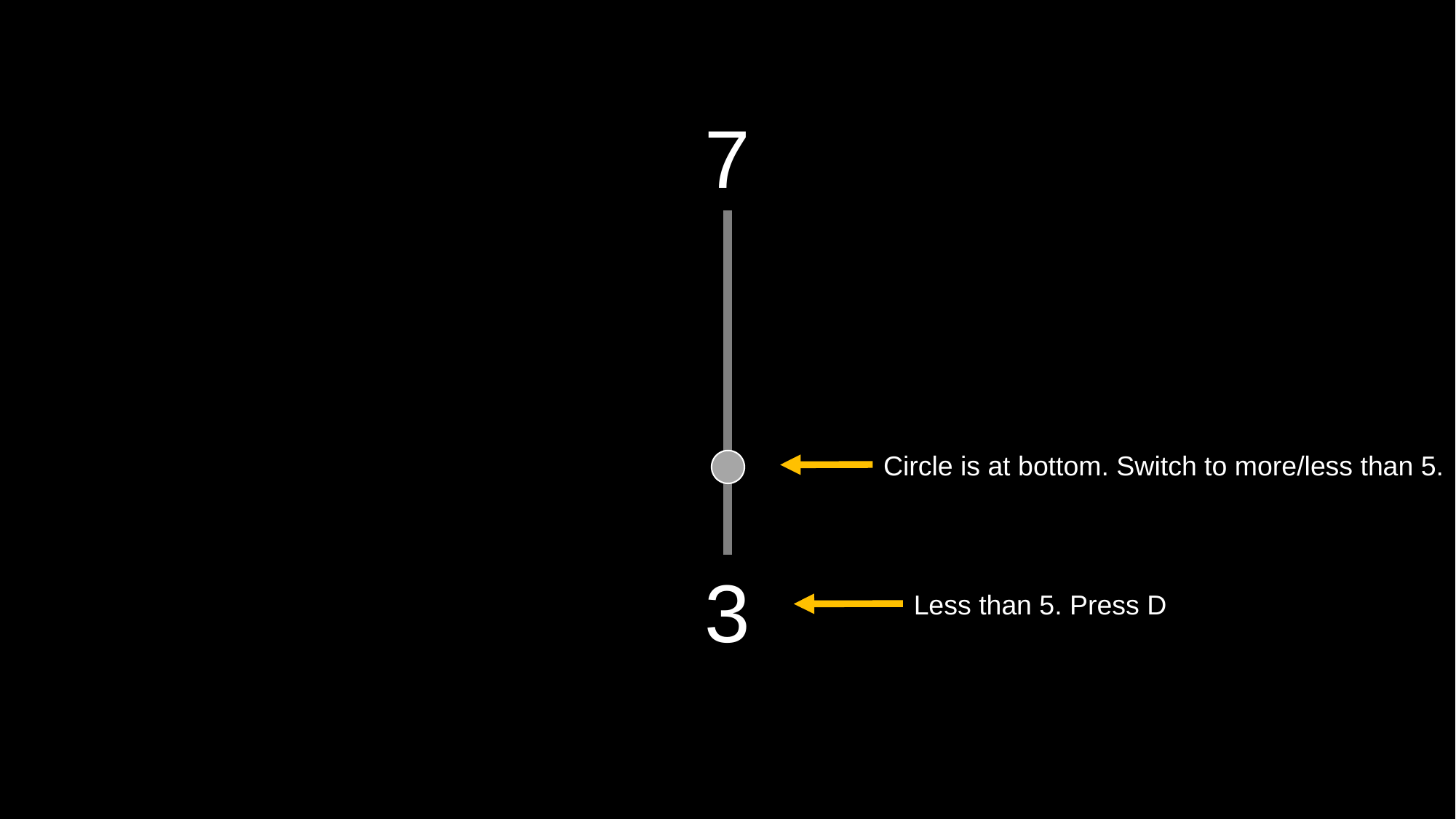

7
Circle is at bottom. Switch to more/less than 5.

3
Less than 5. Press D